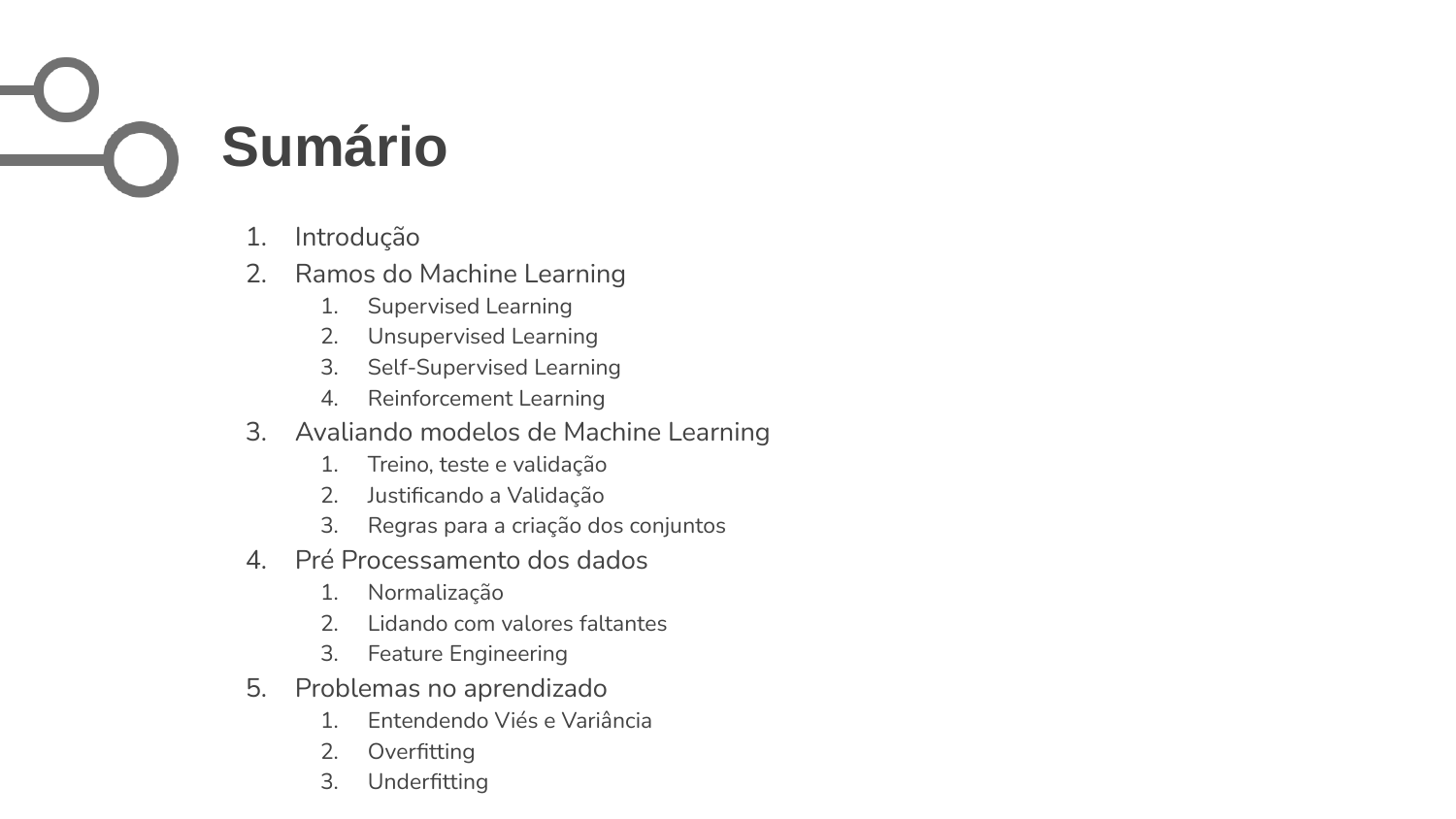

# Sumário
Introdução
Ramos do Machine Learning
Supervised Learning
Unsupervised Learning
Self-Supervised Learning
Reinforcement Learning
Avaliando modelos de Machine Learning
Treino, teste e validação
Justificando a Validação
Regras para a criação dos conjuntos
Pré Processamento dos dados
Normalização
Lidando com valores faltantes
Feature Engineering
Problemas no aprendizado
Entendendo Viés e Variância
Overfitting
Underfitting